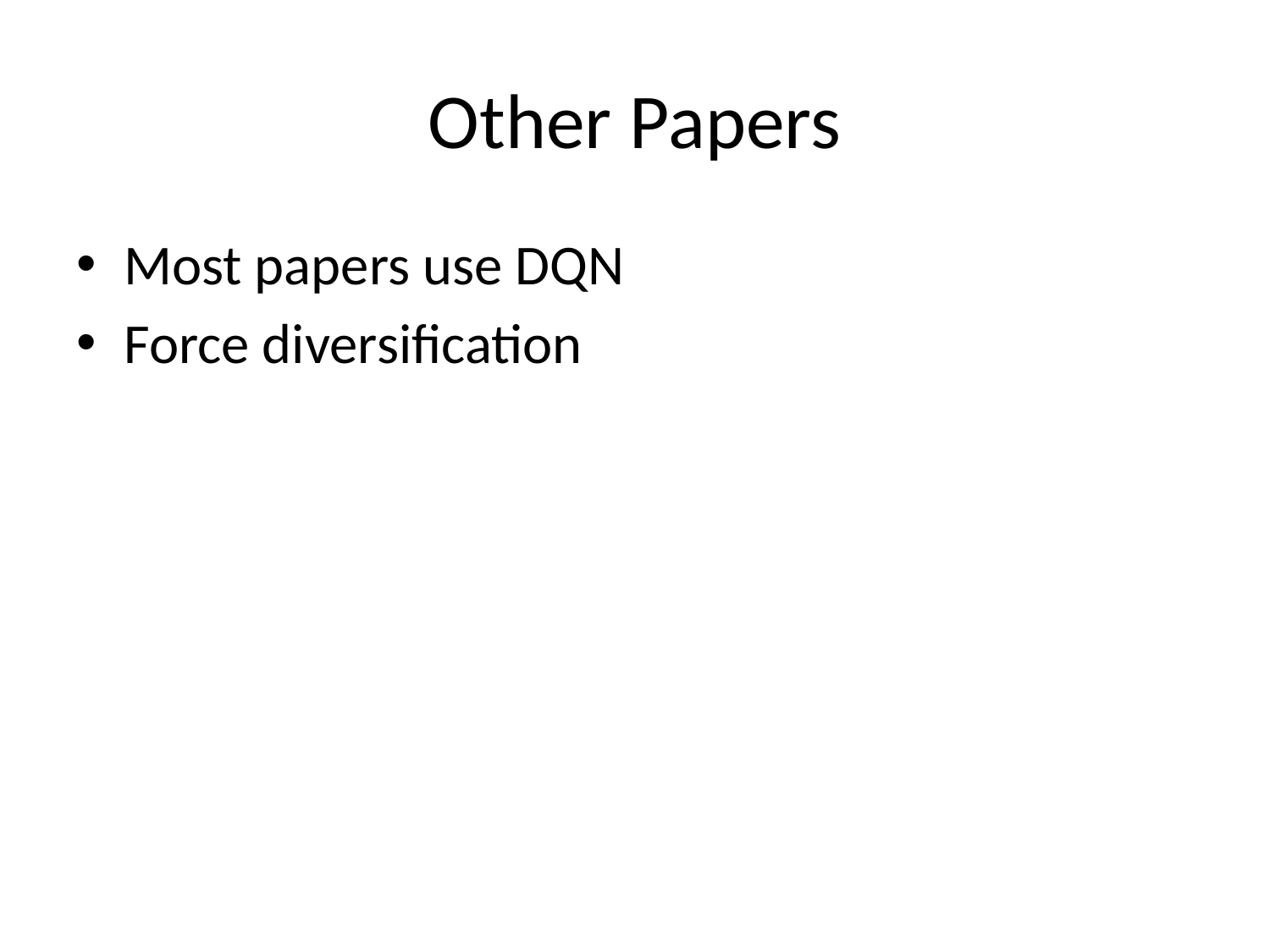

# Other Papers
Most papers use DQN
Force diversification